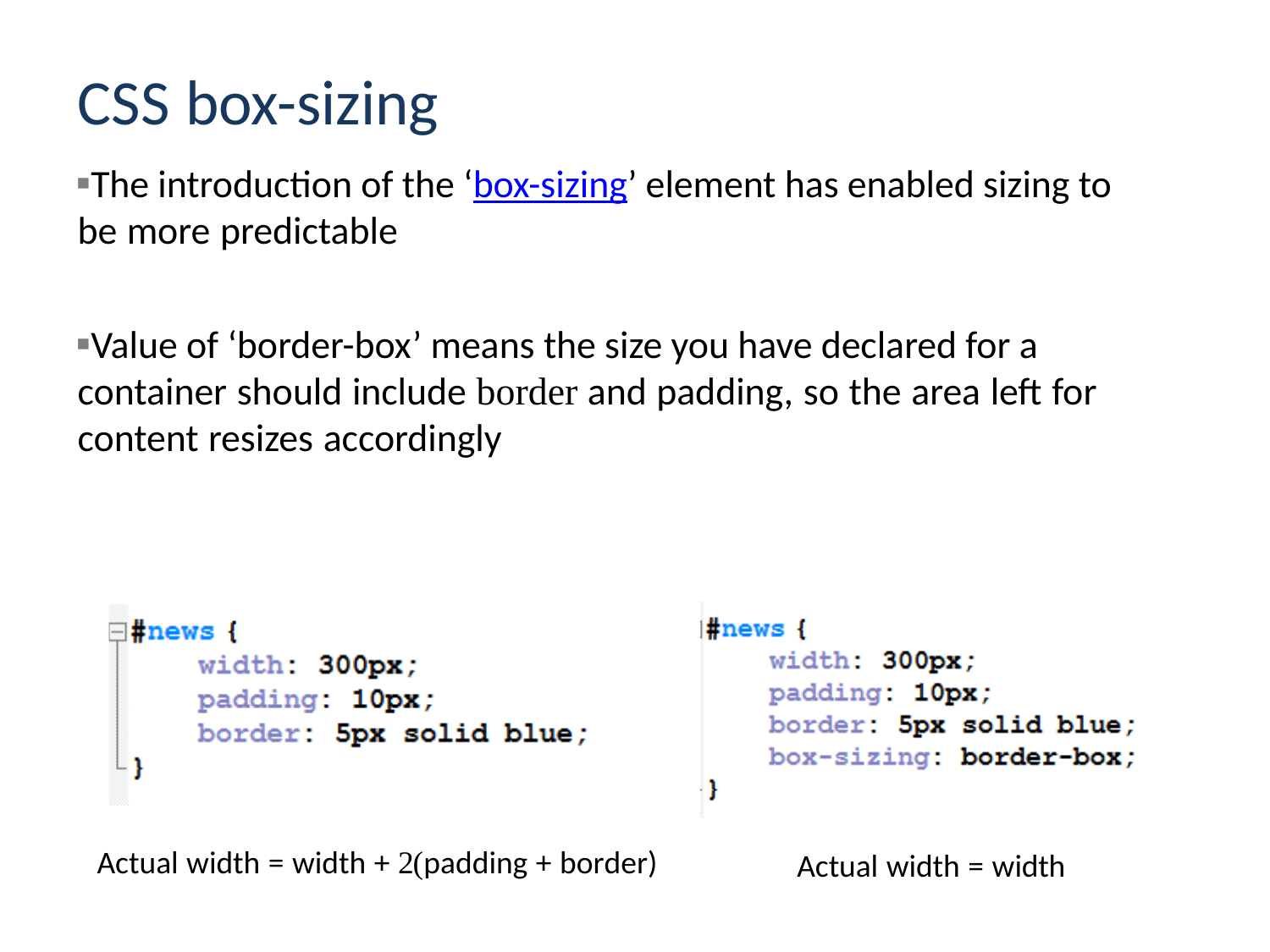

CSS box-sizing
The introduction of the ‘box-sizing’ element has enabled sizing to
be more predictable

Value of ‘border-box’ means the size you have declared for a container should include border and padding, so the area left for content resizes accordingly

Actual width = width + 2(padding + border)
Actual width = width